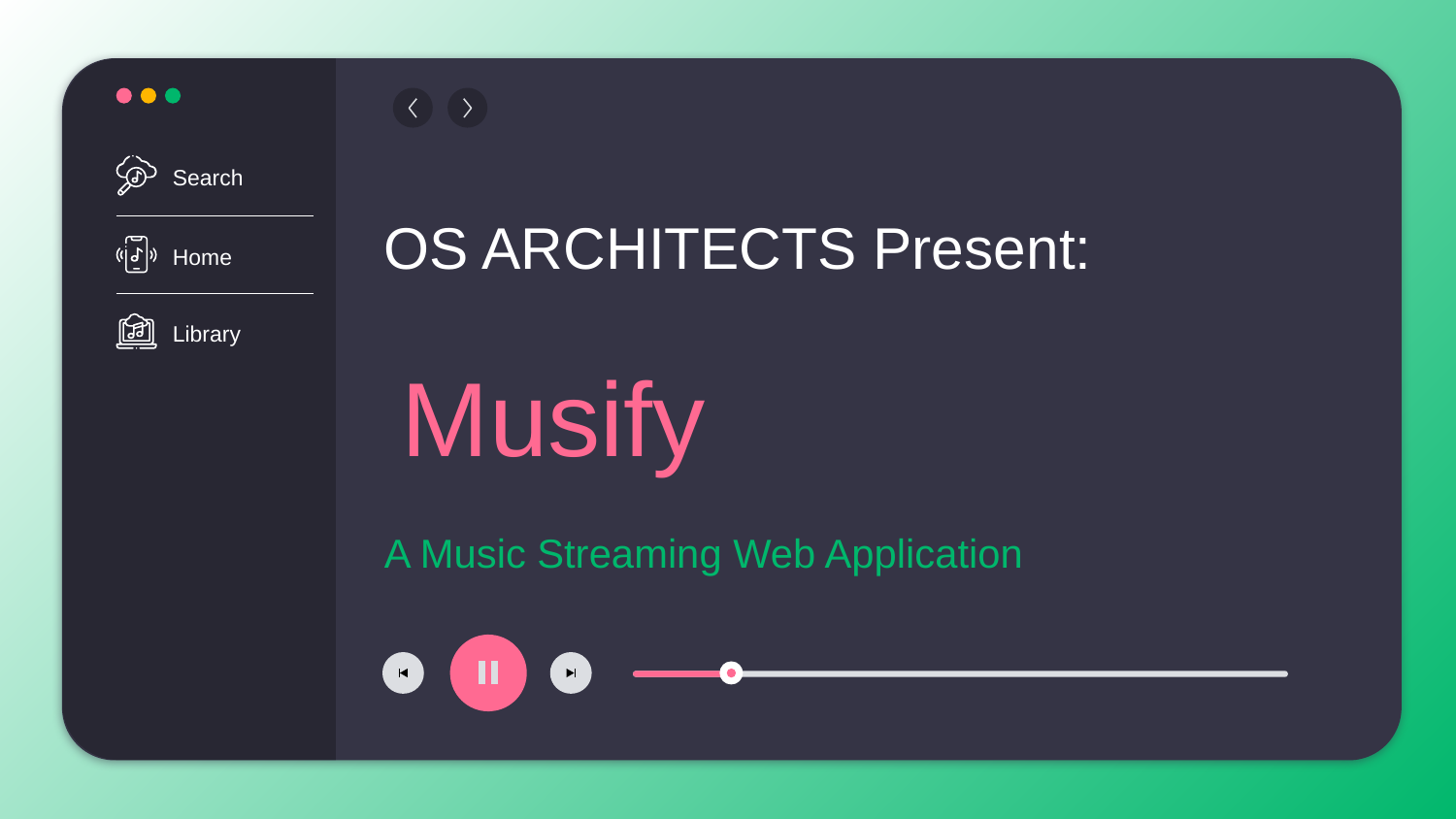

Search

Home

Library

# OS ARCHITECTS Present: Musify
A Music Streaming Web Application